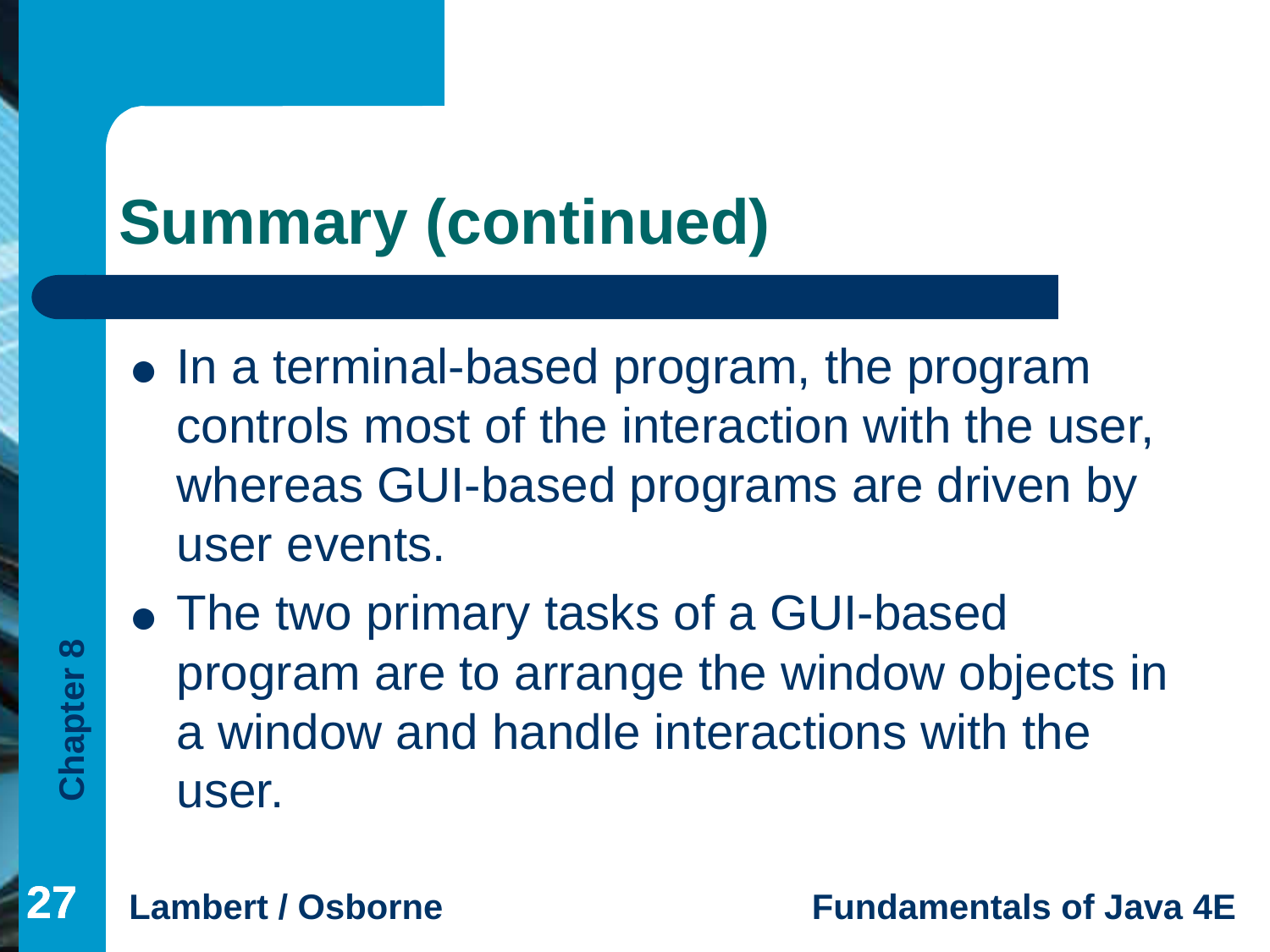

# Summary (continued)
In a terminal-based program, the program controls most of the interaction with the user, whereas GUI-based programs are driven by user events.
The two primary tasks of a GUI-based program are to arrange the window objects in a window and handle interactions with the user.

27
27
27